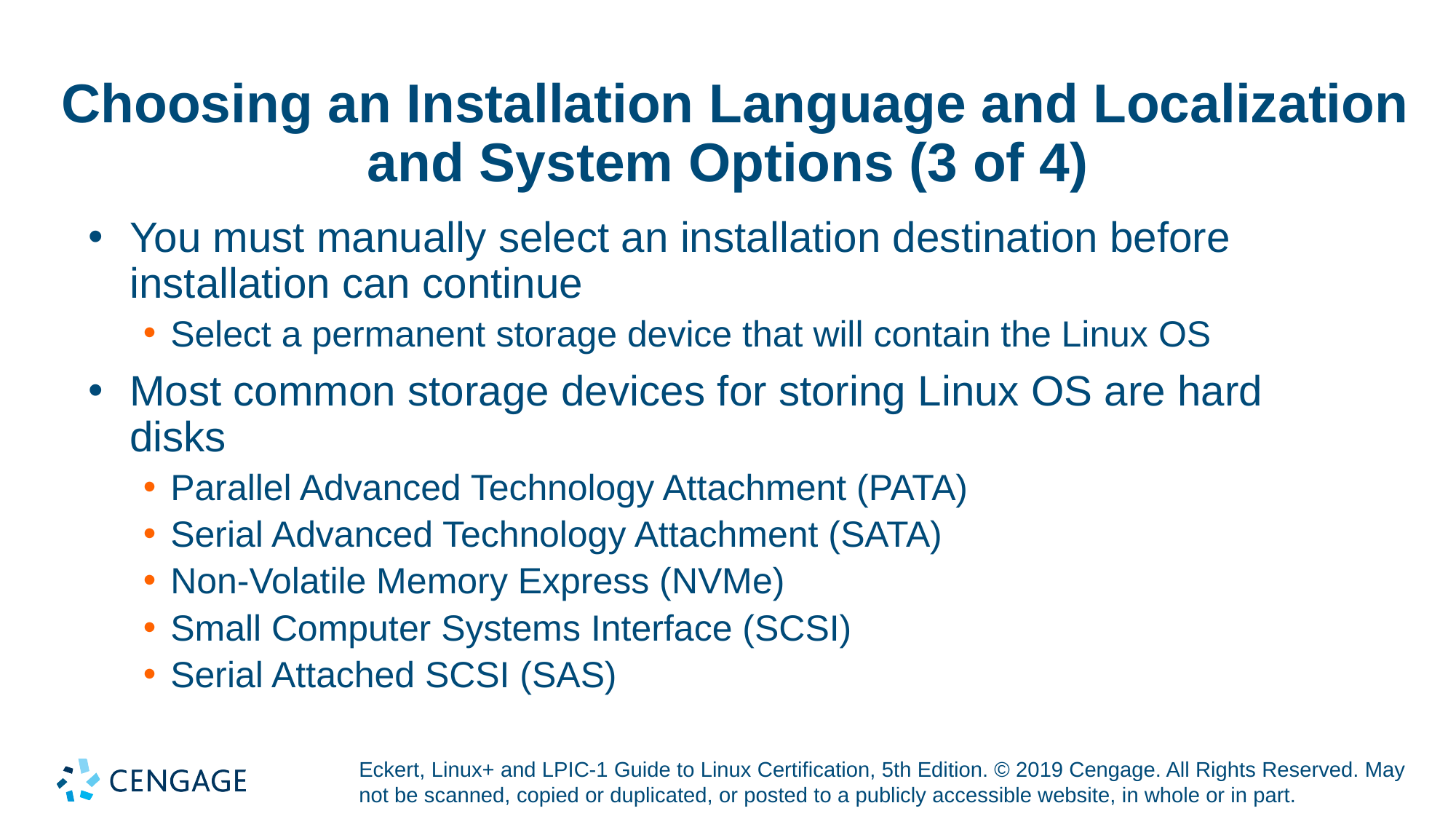

# Choosing an Installation Language and Localization and System Options (3 of 4)
You must manually select an installation destination before installation can continue
Select a permanent storage device that will contain the Linux OS
Most common storage devices for storing Linux OS are hard disks
Parallel Advanced Technology Attachment (PATA)
Serial Advanced Technology Attachment (SATA)
Non-Volatile Memory Express (NVMe)
Small Computer Systems Interface (SCSI)
Serial Attached SCSI (SAS)